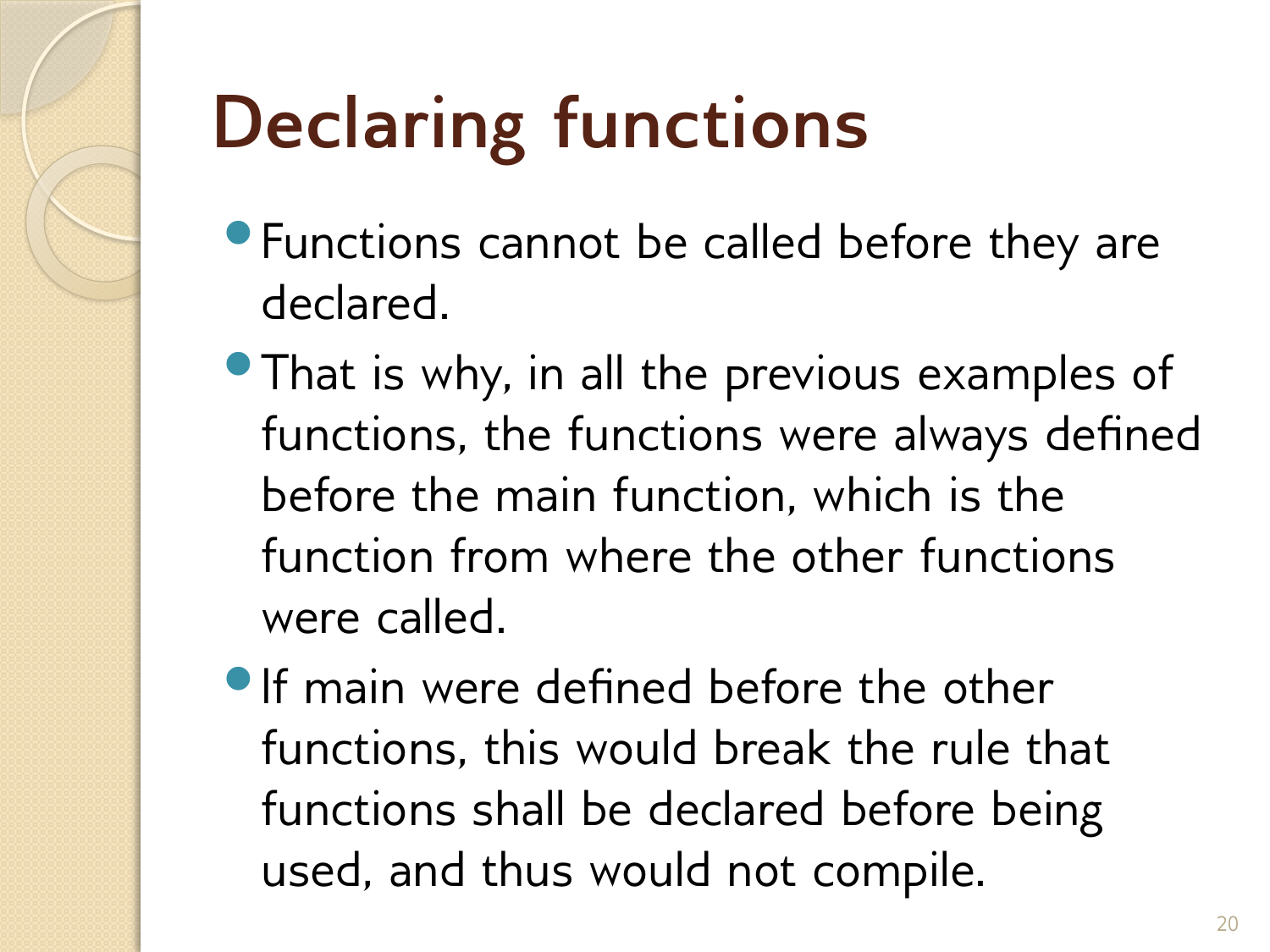

# Declaring functions
Functions cannot be called before they are declared.
That is why, in all the previous examples of functions, the functions were always defined before the main function, which is the function from where the other functions were called.
If main were defined before the other functions, this would break the rule that functions shall be declared before being used, and thus would not compile.
20